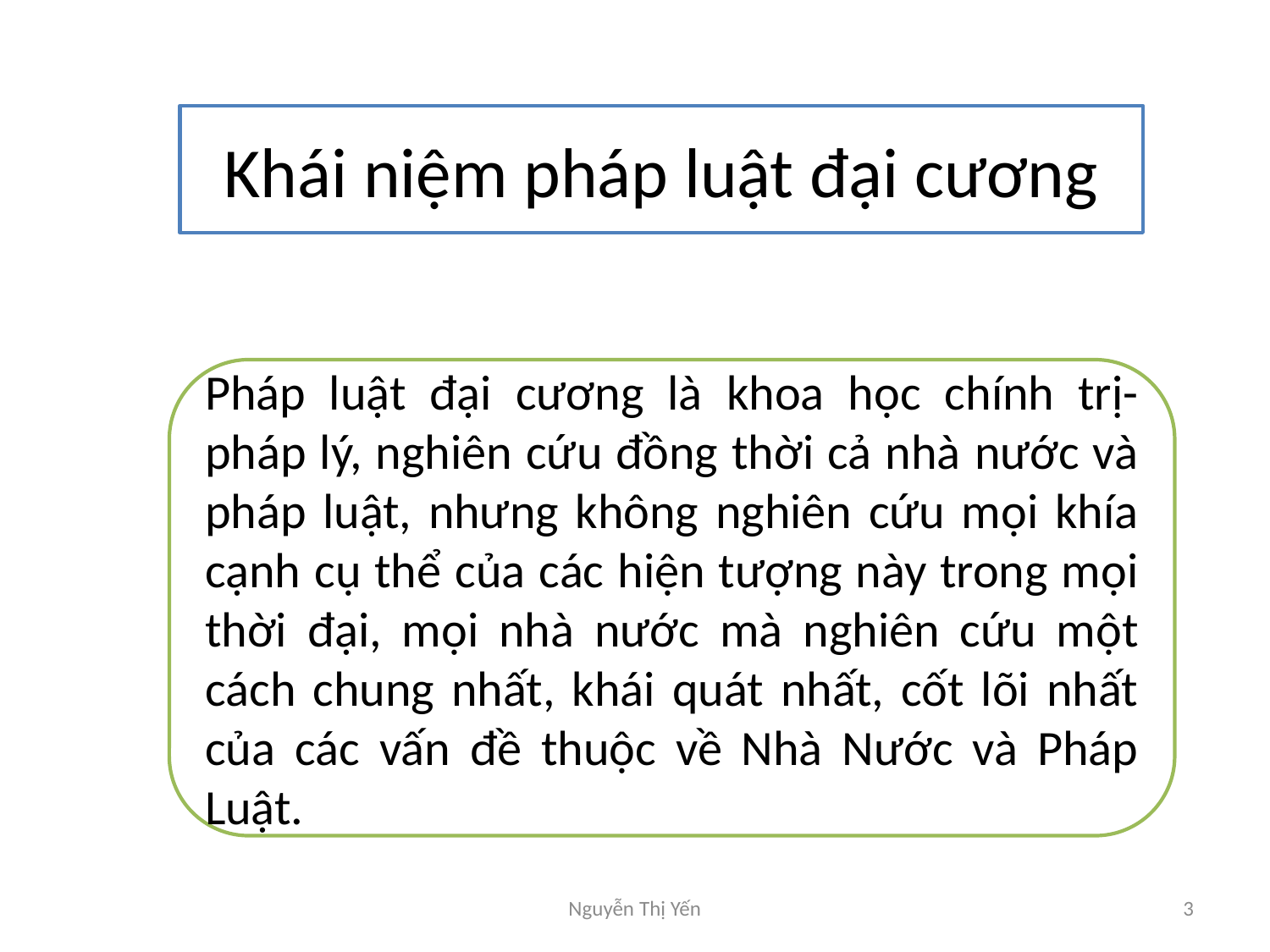

Khái niệm pháp luật đại cương
Pháp luật đại cương là khoa học chính trị- pháp lý, nghiên cứu đồng thời cả nhà nước và pháp luật, nhưng không nghiên cứu mọi khía cạnh cụ thể của các hiện tượng này trong mọi thời đại, mọi nhà nước mà nghiên cứu một cách chung nhất, khái quát nhất, cốt lõi nhất của các vấn đề thuộc về Nhà Nước và Pháp Luật.
Nguyễn Thị Yến
3